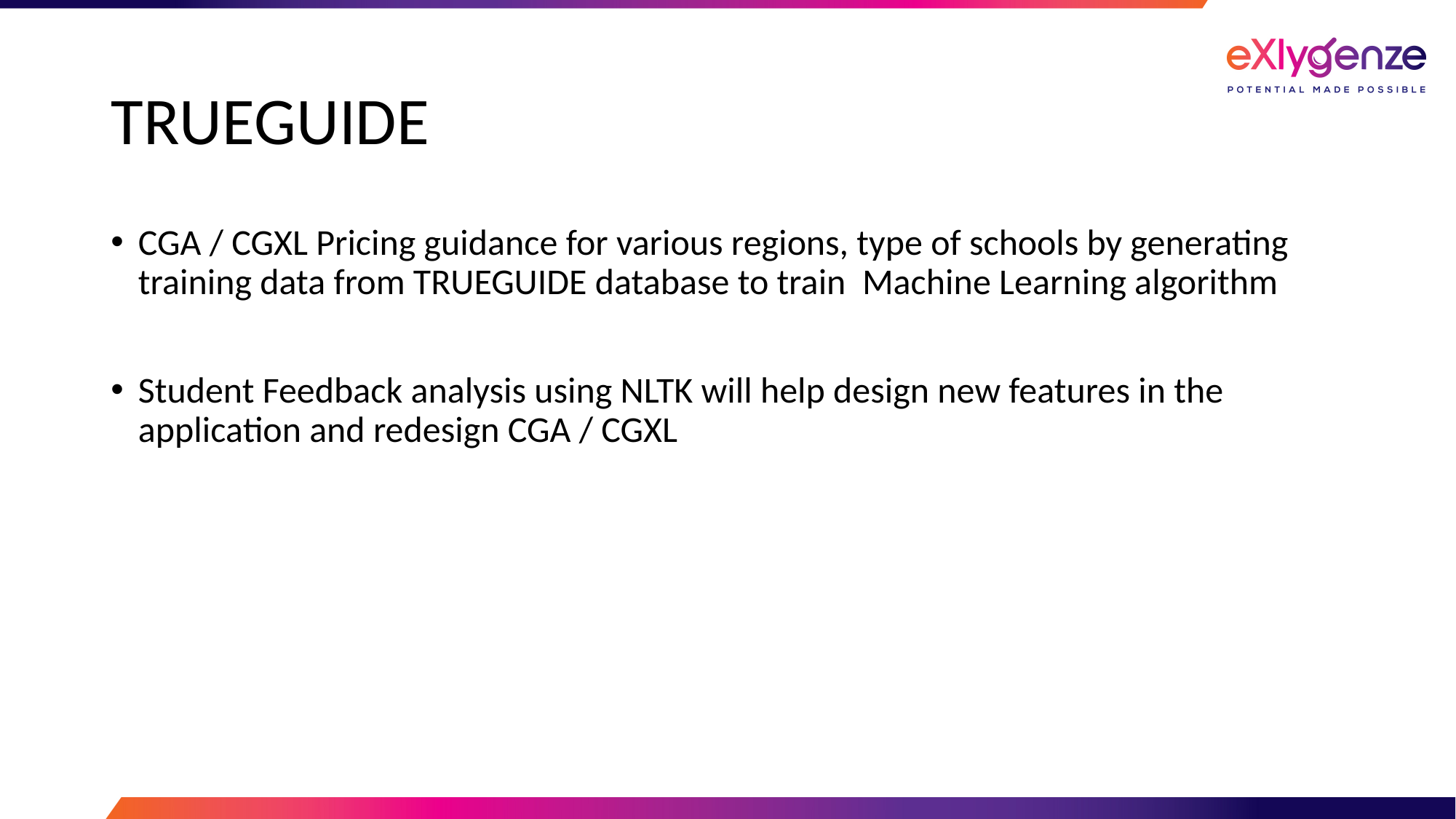

# TRUEGUIDE
CGA / CGXL Pricing guidance for various regions, type of schools by generating training data from TRUEGUIDE database to train  Machine Learning algorithm

Student Feedback analysis using NLTK will help design new features in the application and redesign CGA / CGXL